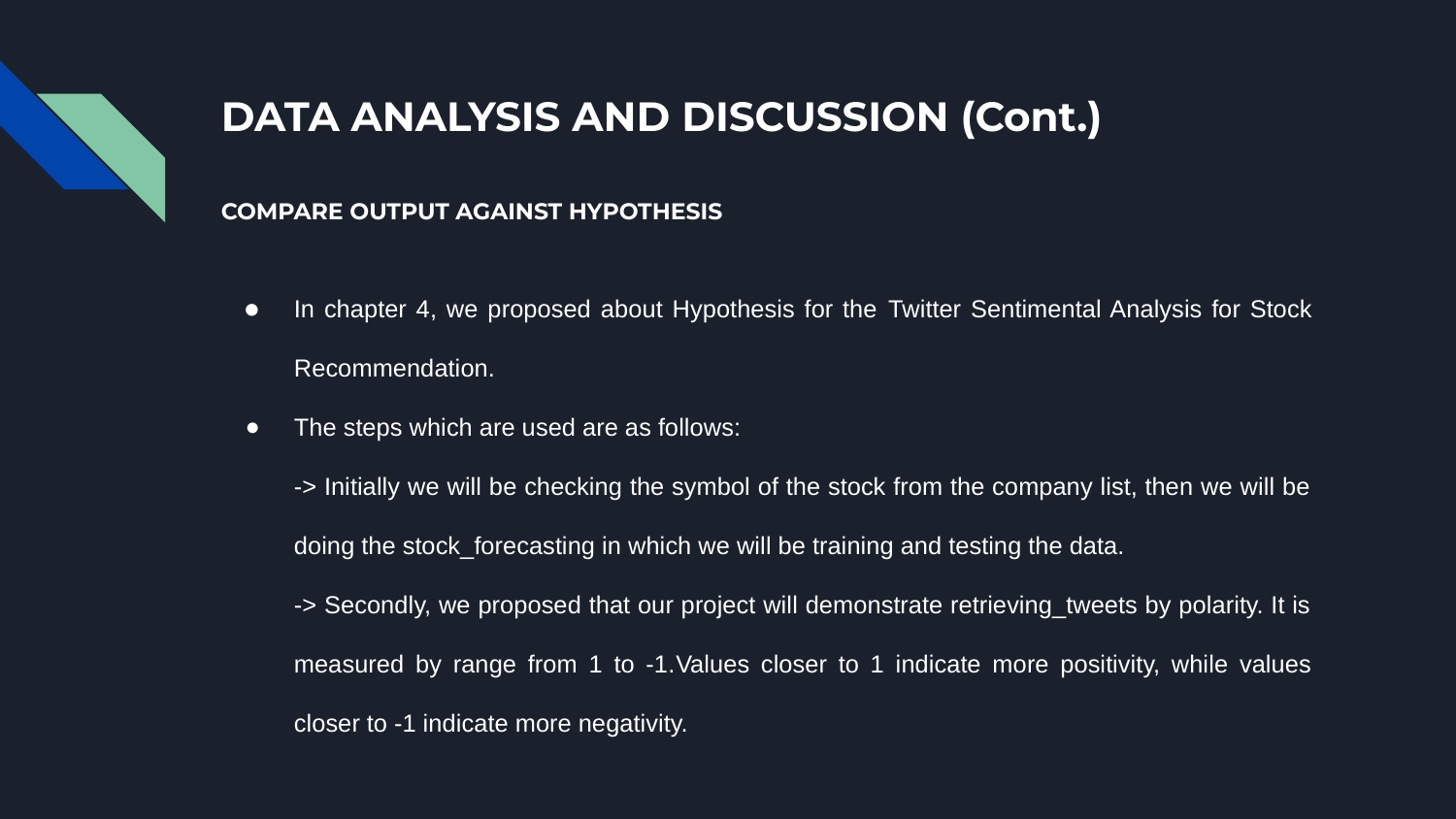

# DATA ANALYSIS AND DISCUSSION (Cont.)

COMPARE OUTPUT AGAINST HYPOTHESIS

In chapter 4, we proposed about Hypothesis for the Twitter Sentimental Analysis for Stock Recommendation.
The steps which are used are as follows:
-> Initially we will be checking the symbol of the stock from the company list, then we will be doing the stock_forecasting in which we will be training and testing the data.
-> Secondly, we proposed that our project will demonstrate retrieving_tweets by polarity. It is measured by range from 1 to -1.Values closer to 1 indicate more positivity, while values closer to -1 indicate more negativity.